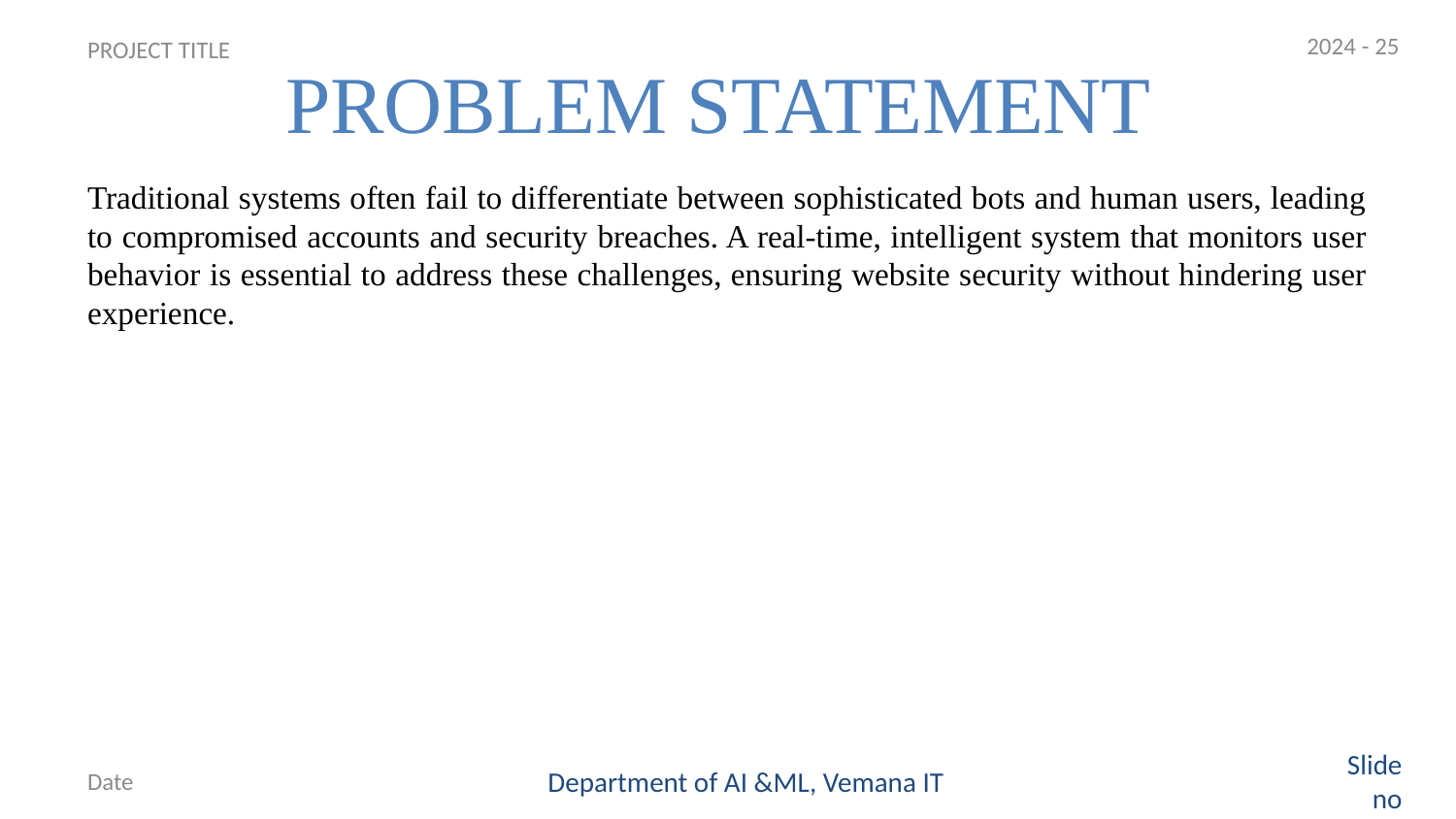

2024 - 25
# PROBLEM STATEMENT
PROJECT TITLE
Traditional systems often fail to differentiate between sophisticated bots and human users, leading to compromised accounts and security breaches. A real-time, intelligent system that monitors user behavior is essential to address these challenges, ensuring website security without hindering user experience.
Date
Department of AI &ML, Vemana IT
Slide no